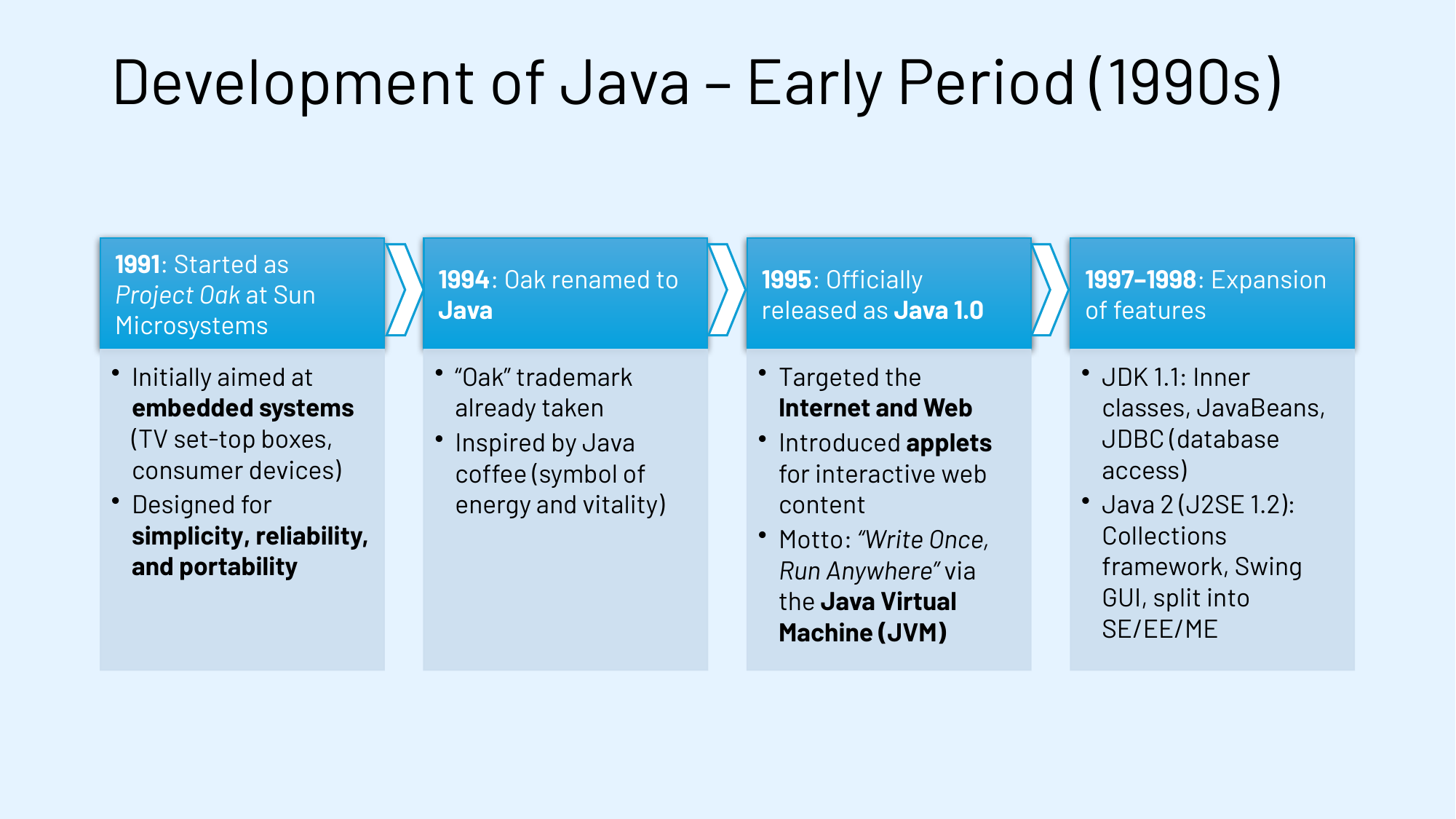

# Development of Java – Early Period (1990s)
1991: Started as Project Oak at Sun Microsystems
Initially aimed at embedded systems (TV set-top boxes, consumer devices)
Designed for simplicity, reliability, and portability
1994: Oak renamed to Java
“Oak” trademark already taken
Inspired by Java coffee (symbol of energy and vitality)
1995: Officially released as Java 1.0
Targeted the Internet and Web
Introduced applets for interactive web content
Motto: “Write Once, Run Anywhere” via the Java Virtual Machine (JVM)
1997–1998: Expansion of features
JDK 1.1: Inner classes, JavaBeans, JDBC (database access)
Java 2 (J2SE 1.2): Collections framework, Swing GUI, split into SE/EE/ME